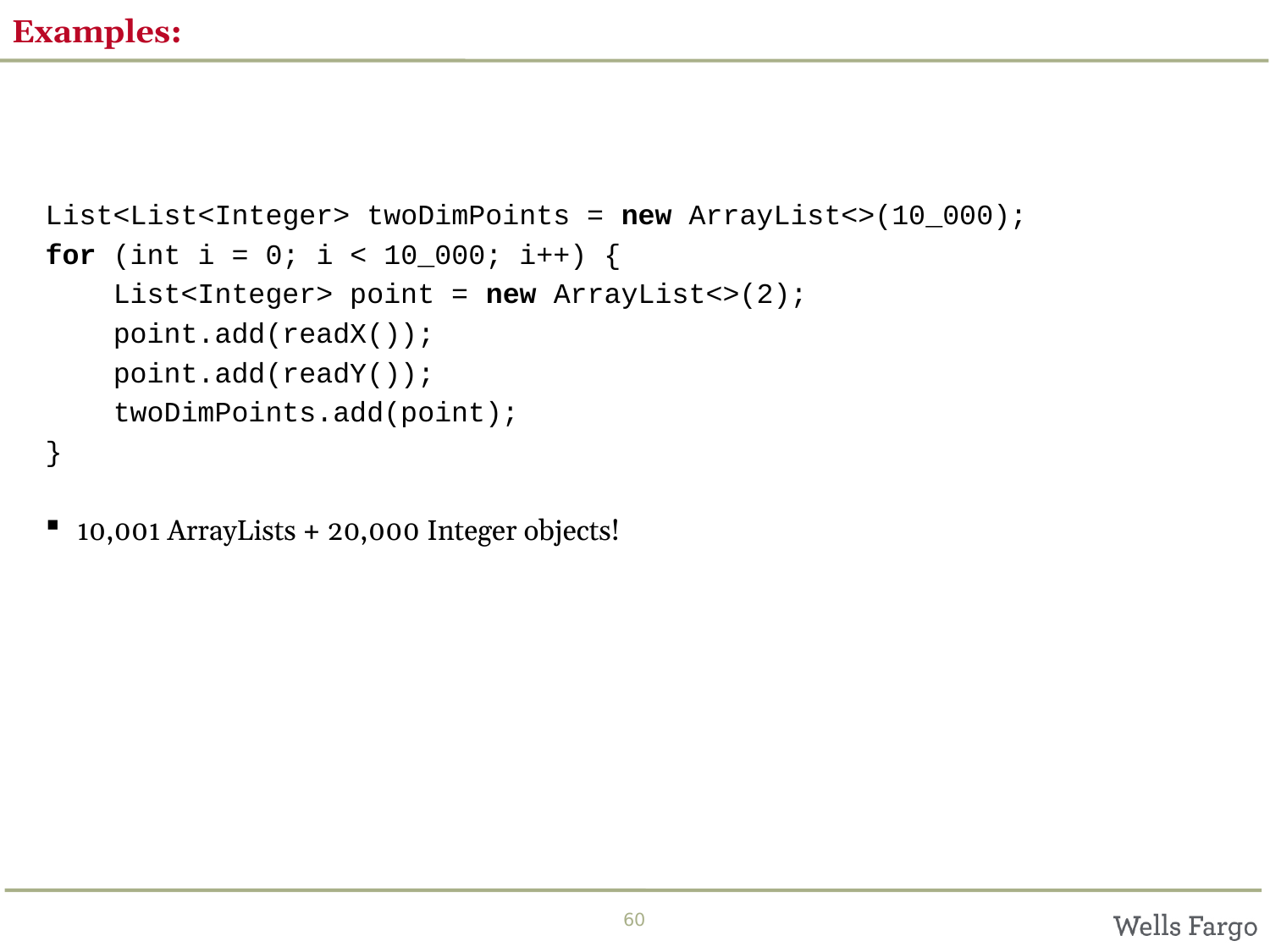

# Examples:

List<List<Integer> twoDimPoints = new ArrayList<>(10_000);
for (int i = 0; i < 10_000; i++) {
    List<Integer> point = new ArrayList<>(2);
    point.add(readX());
    point.add(readY());
    twoDimPoints.add(point);
}

10,001 ArrayLists + 20,000 Integer objects!
60